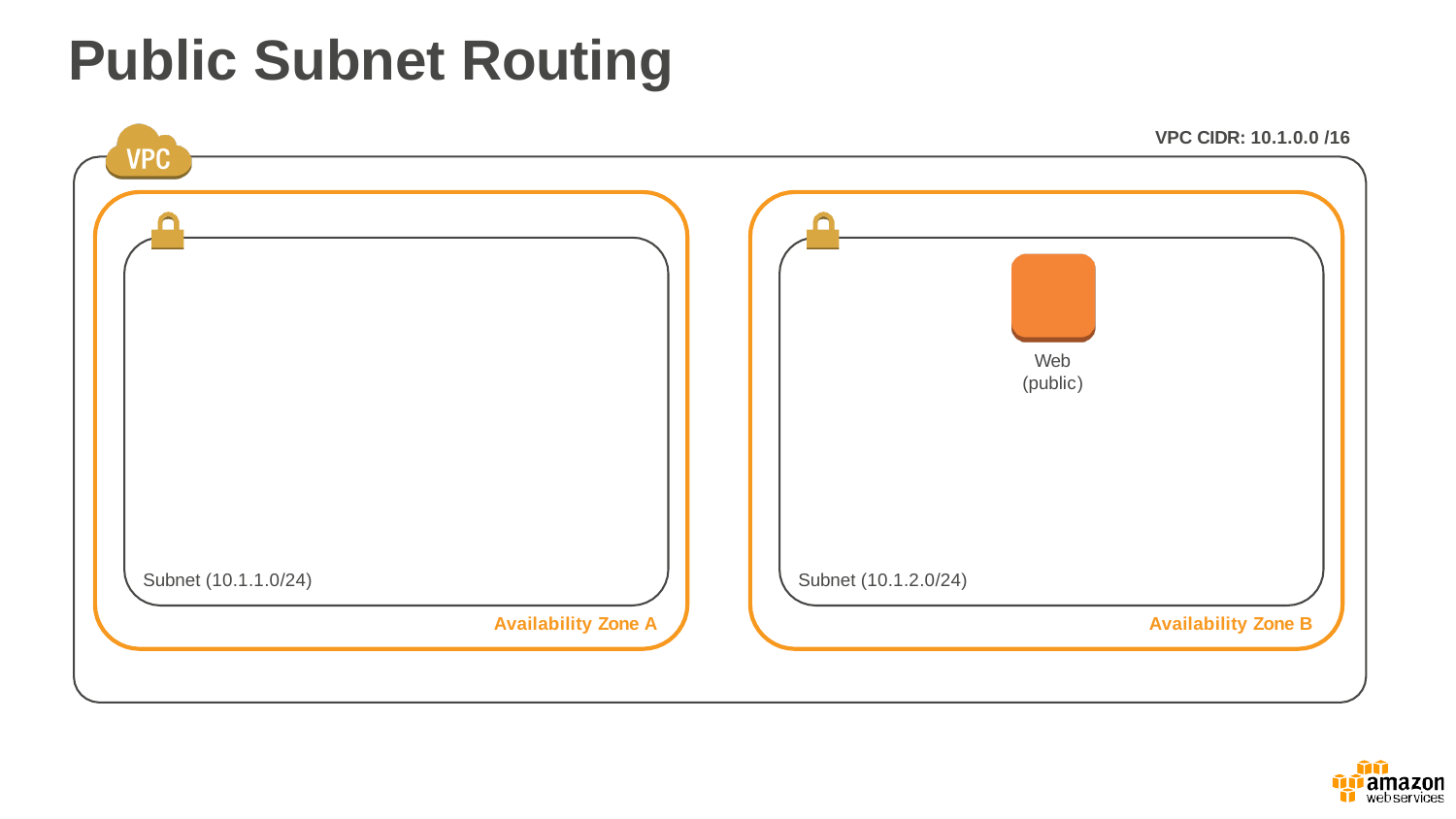

Public Subnet Routing

VPC CIDR: 10.1.0.0 /16

Web  (public)
Subnet (10.1.1.0/24)
Subnet (10.1.2.0/24)
Availability Zone A
Availability Zone B